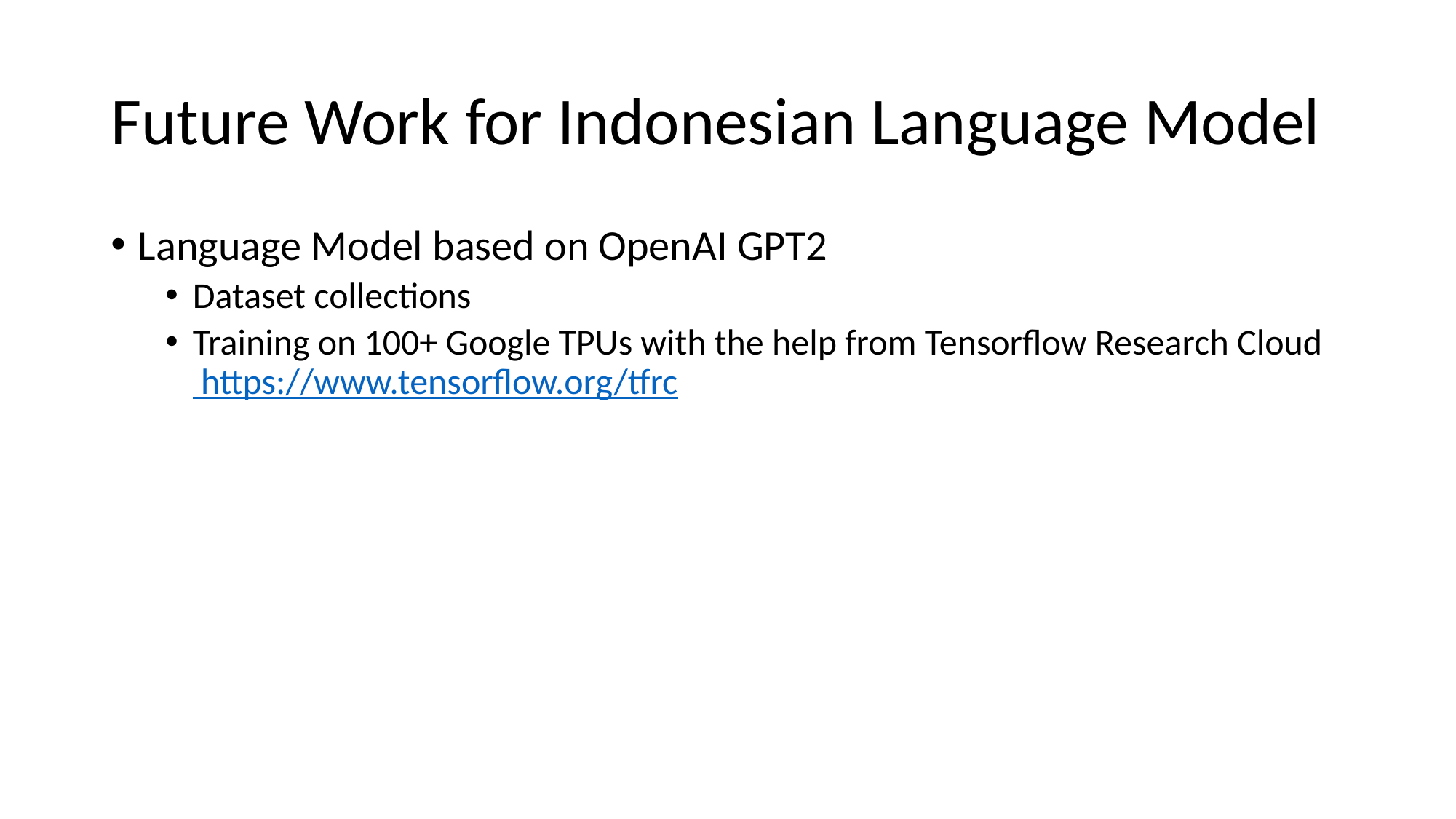

# Future Work for Indonesian Language Model
Language Model based on OpenAI GPT2
Dataset collections
Training on 100+ Google TPUs with the help from Tensorflow Research Cloud https://www.tensorflow.org/tfrc